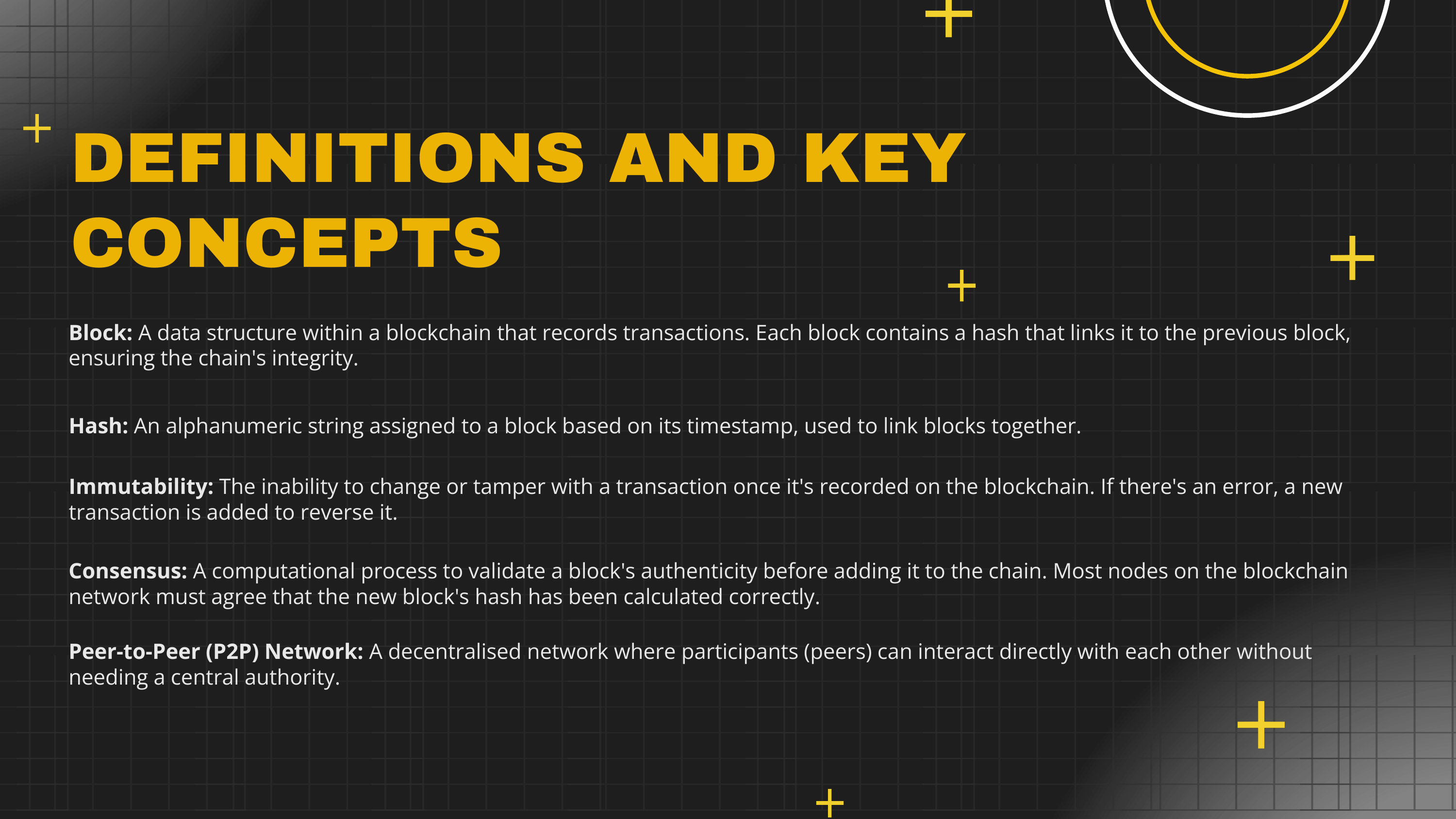

DEFINITIONS AND KEY CONCEPTS

Block: A data structure within a blockchain that records transactions. Each block contains a hash that links it to the previous block, ensuring the chain's integrity.
Hash: An alphanumeric string assigned to a block based on its timestamp, used to link blocks together.
Immutability: The inability to change or tamper with a transaction once it's recorded on the blockchain. If there's an error, a new transaction is added to reverse it.

Consensus: A computational process to validate a block's authenticity before adding it to the chain. Most nodes on the blockchain network must agree that the new block's hash has been calculated correctly.
Peer-to-Peer (P2P) Network: A decentralised network where participants (peers) can interact directly with each other without needing a central authority.